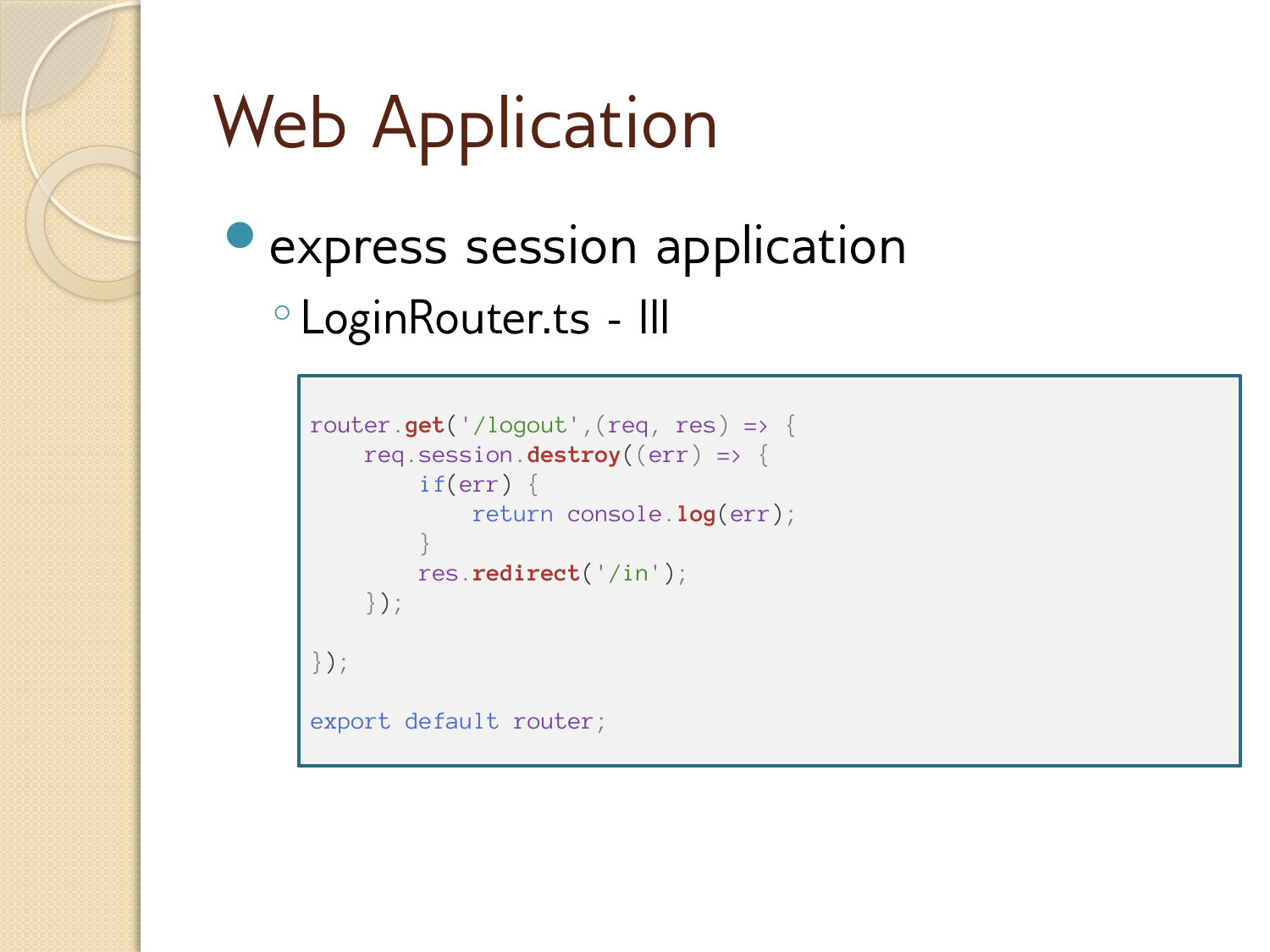

# Web Application
express session application
LoginRouter.ts - III
router.get('/logout',(req, res) => {
    req.session.destroy((err) => {
        if(err) {
            return console.log(err);
        }
        res.redirect('/in');
    });
});
export default router;